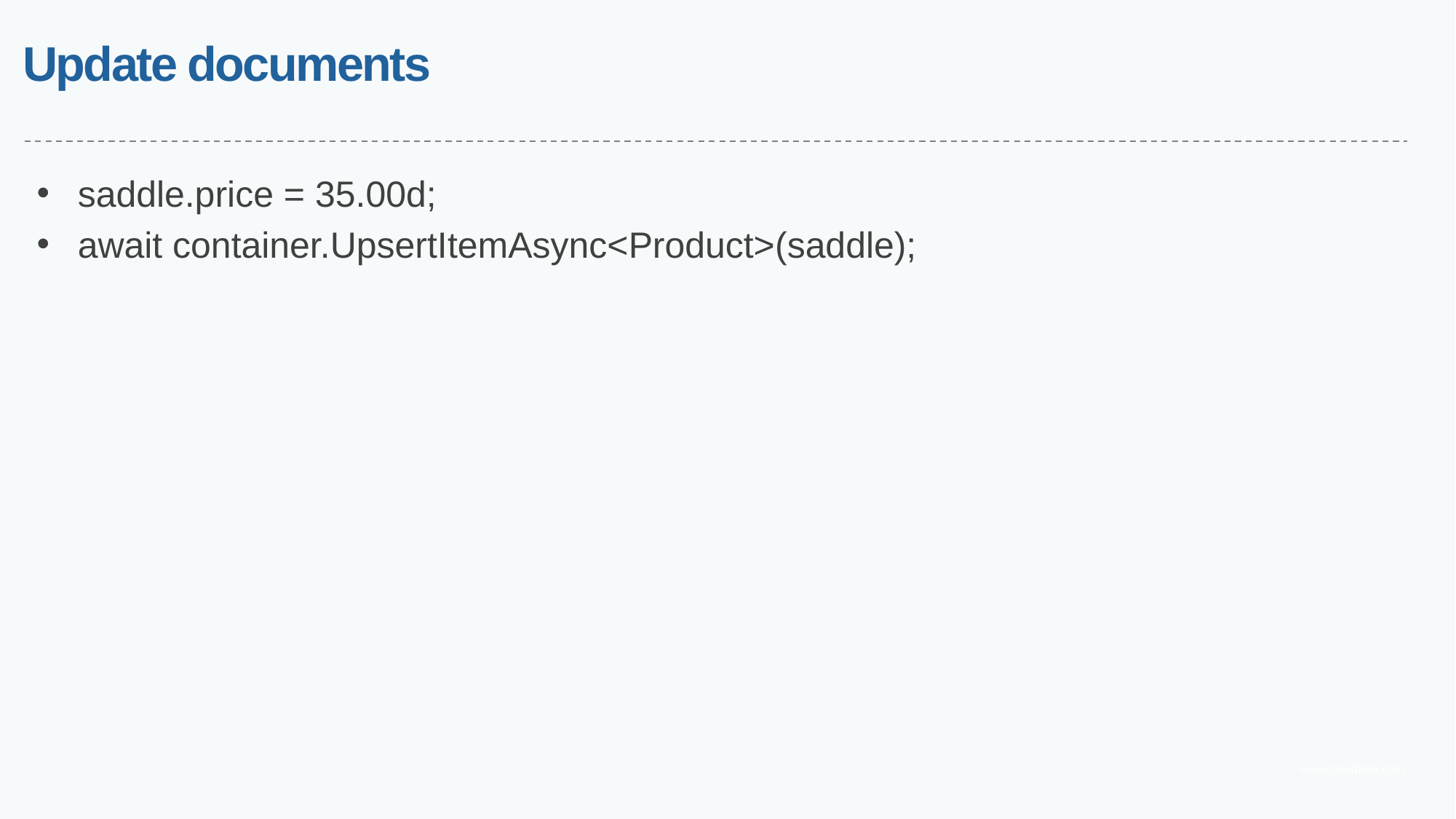

# Update documents
saddle.price = 35.00d;
await container.UpsertItemAsync<Product>(saddle);